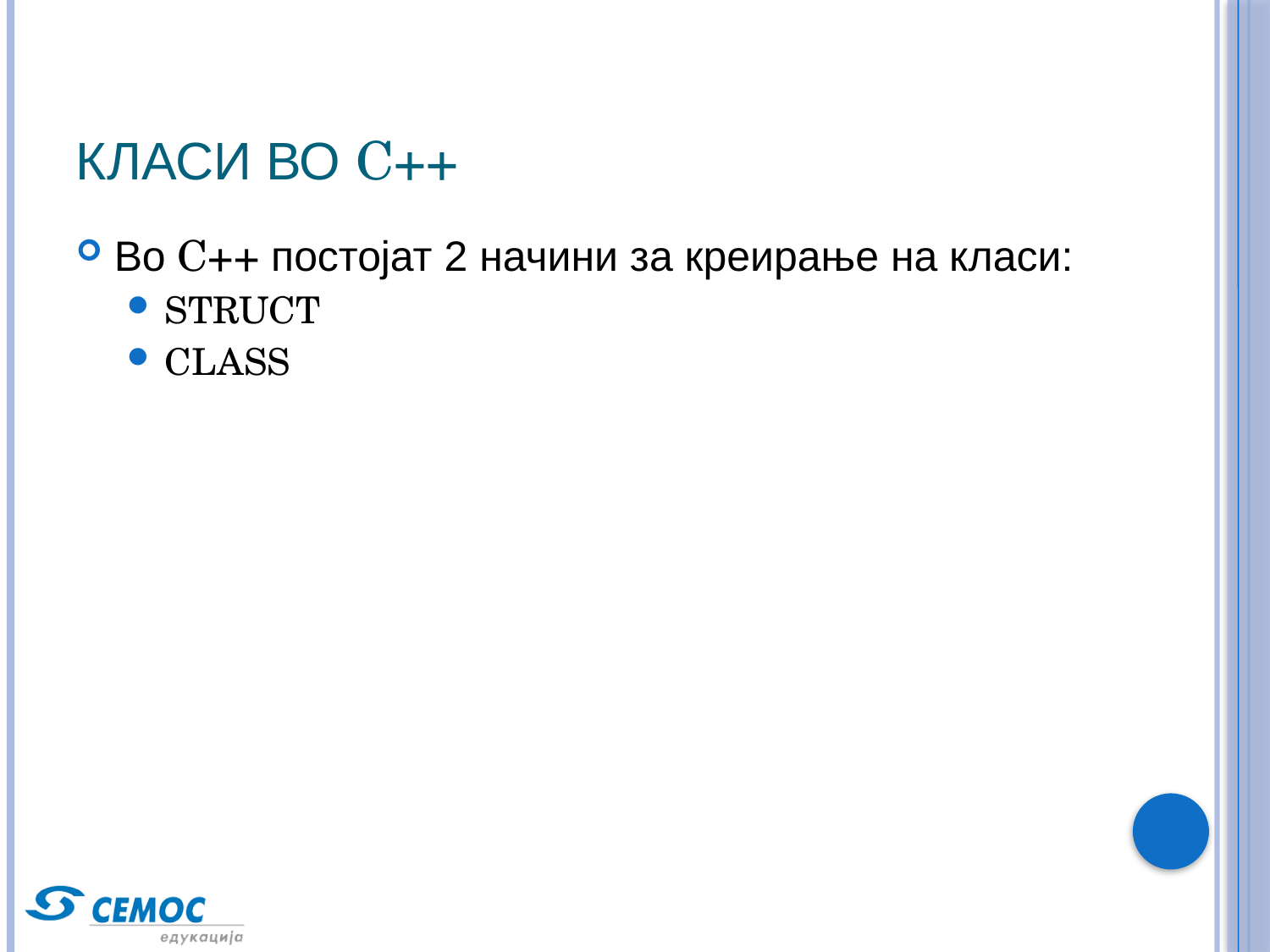

# Класи во C++
Во C++ постојат 2 начини за креирање на класи:
STRUCT
CLASS